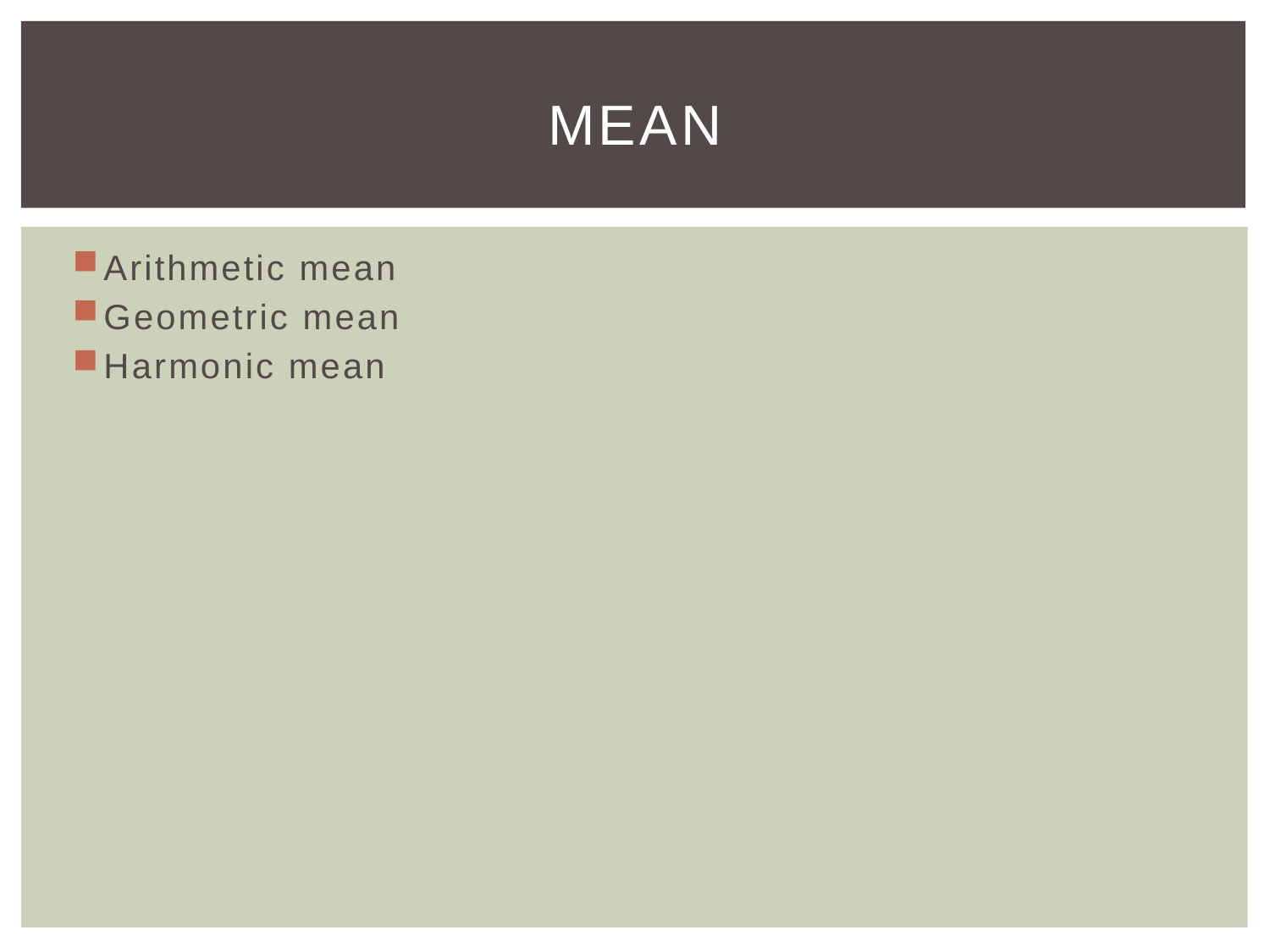

# mean
Arithmetic mean
Geometric mean
Harmonic mean